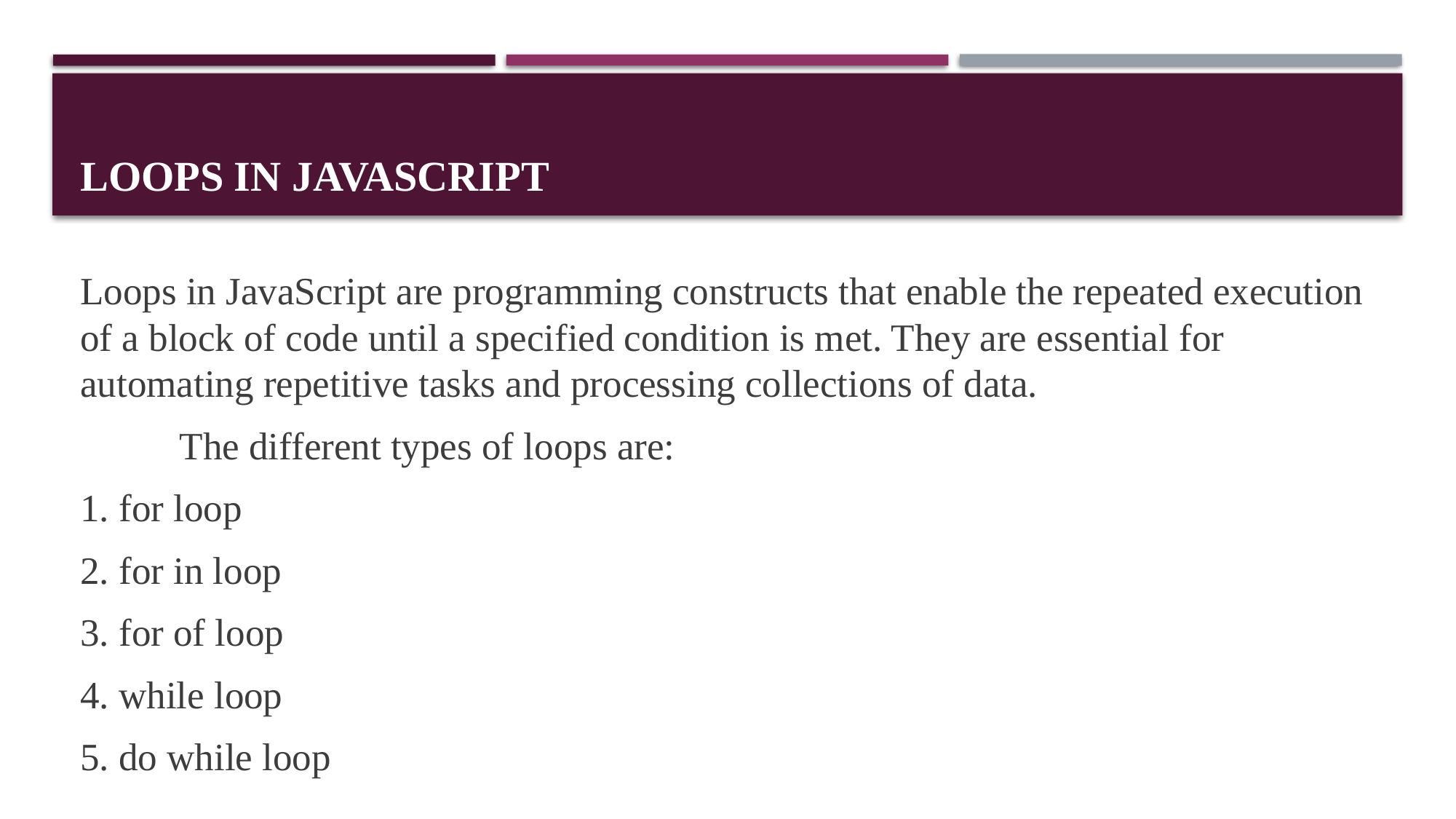

# Loops in JavaScript
Loops in JavaScript are programming constructs that enable the repeated execution of a block of code until a specified condition is met. They are essential for automating repetitive tasks and processing collections of data.
	The different types of loops are:
1. for loop
2. for in loop
3. for of loop
4. while loop
5. do while loop